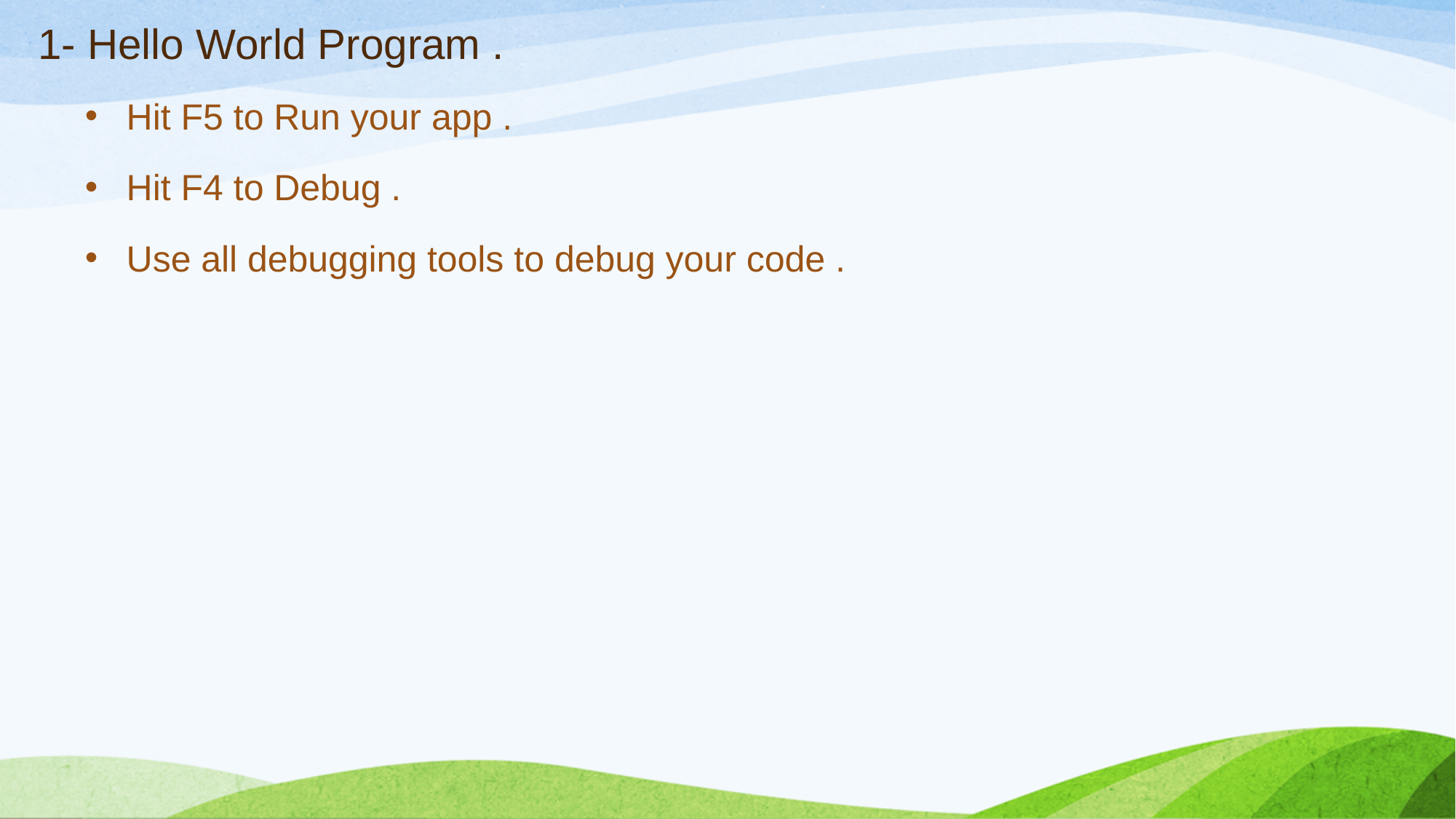

# 1- Hello World Program .
Hit F5 to Run your app .
Hit F4 to Debug .
Use all debugging tools to debug your code .